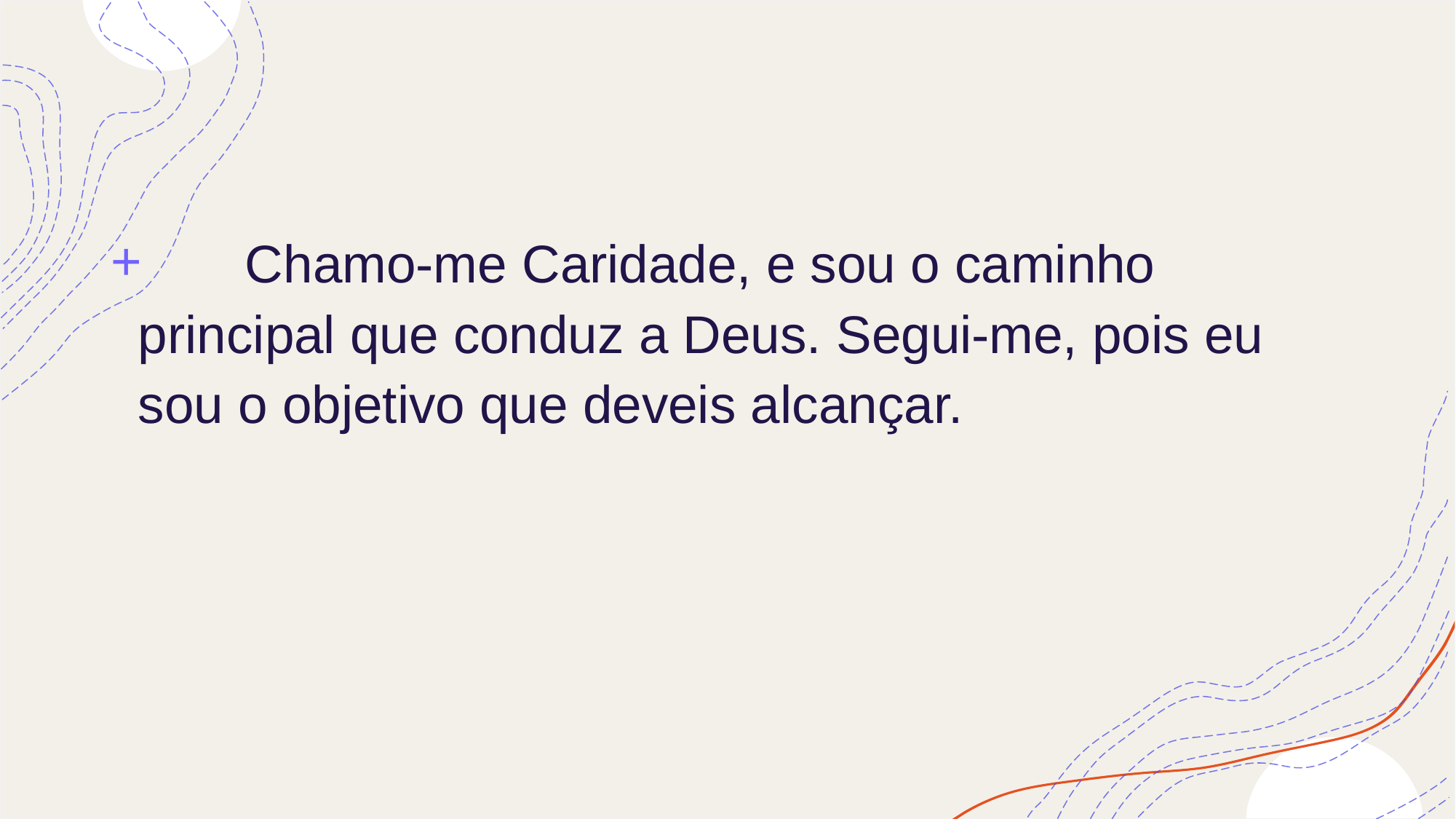

Chamo-me Caridade, e sou o caminho principal que conduz a Deus. Segui-me, pois eu sou o objetivo que deveis alcançar.